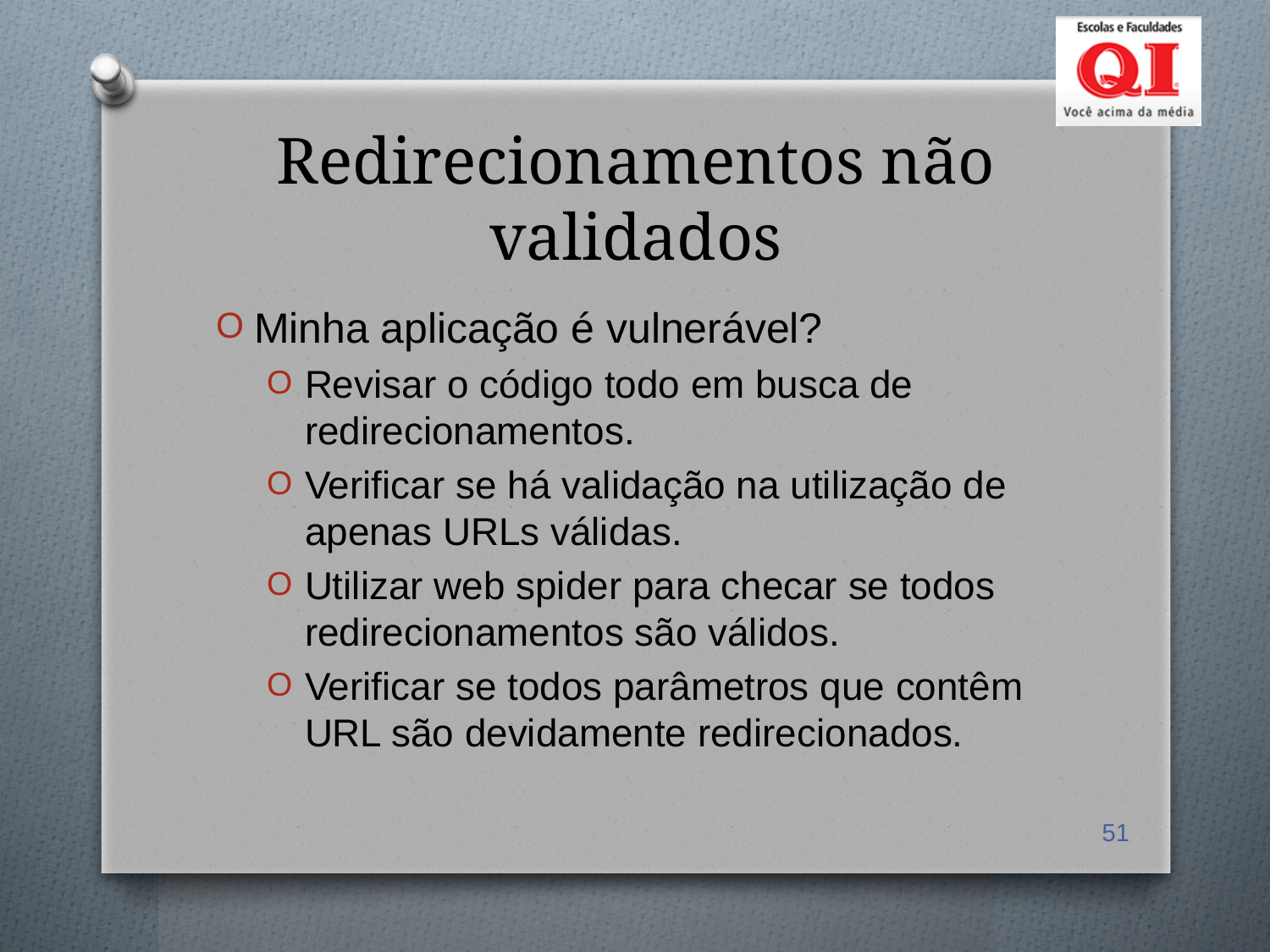

# Redirecionamentos não validados
Minha aplicação é vulnerável?
Revisar o código todo em busca de redirecionamentos.
Verificar se há validação na utilização de apenas URLs válidas.
Utilizar web spider para checar se todos redirecionamentos são válidos.
Verificar se todos parâmetros que contêm URL são devidamente redirecionados.
51